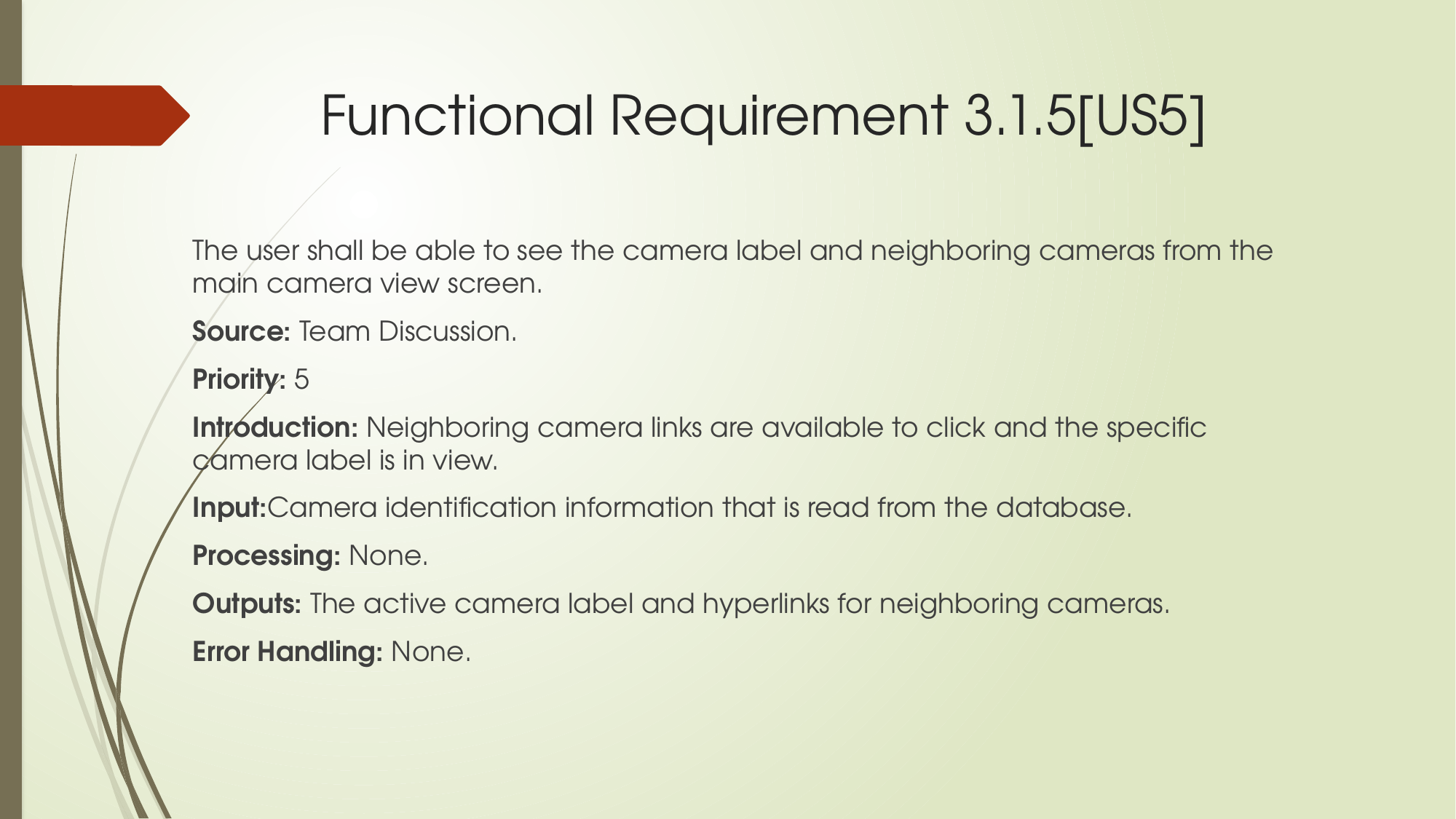

# Functional Requirement 3.1.5[US5]
The user shall be able to see the camera label and neighboring cameras from the main camera view screen.
Source: Team Discussion.
Priority: 5
Introduction: Neighboring camera links are available to click and the specific camera label is in view.
Input:Camera identification information that is read from the database.
Processing: None.
Outputs: The active camera label and hyperlinks for neighboring cameras.
Error Handling: None.